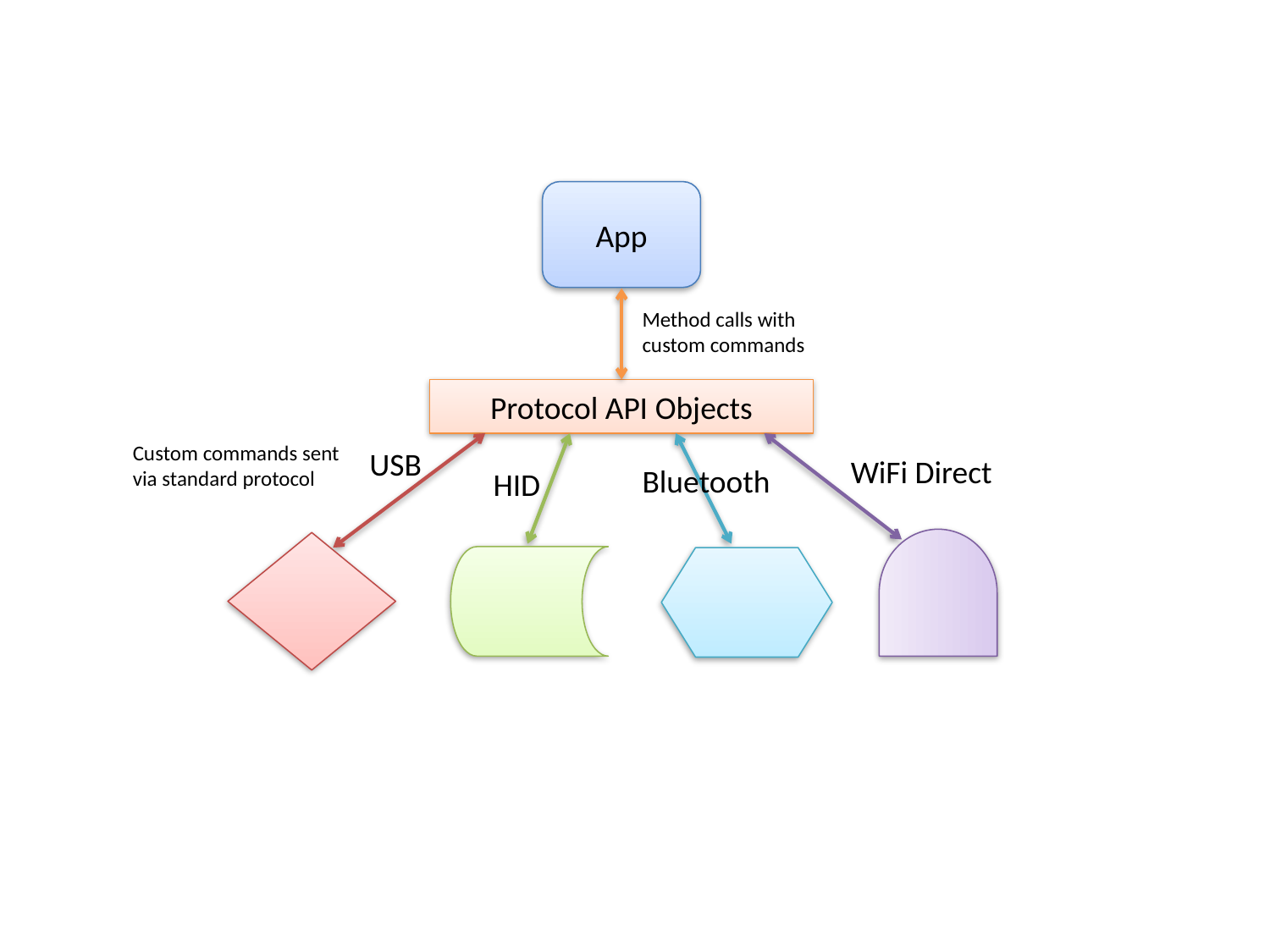

App
Method calls with
custom commands
Protocol API Objects
Custom commands sent
via standard protocol
USB
WiFi Direct
Bluetooth
HID